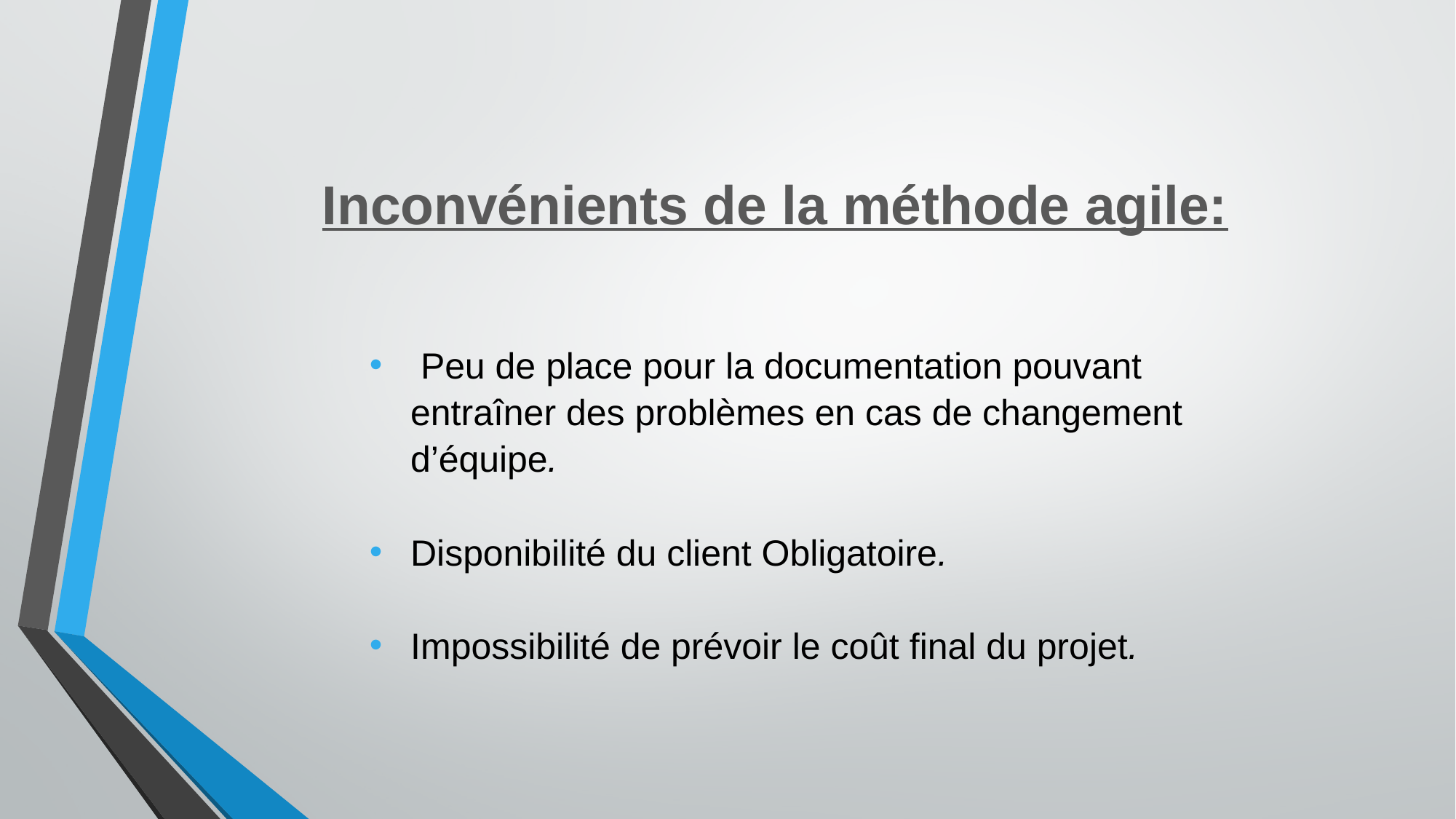

# Inconvénients de la méthode agile:
 Peu de place pour la documentation pouvant entraîner des problèmes en cas de changement d’équipe.

Disponibilité du client Obligatoire.

Impossibilité de prévoir le coût final du projet.